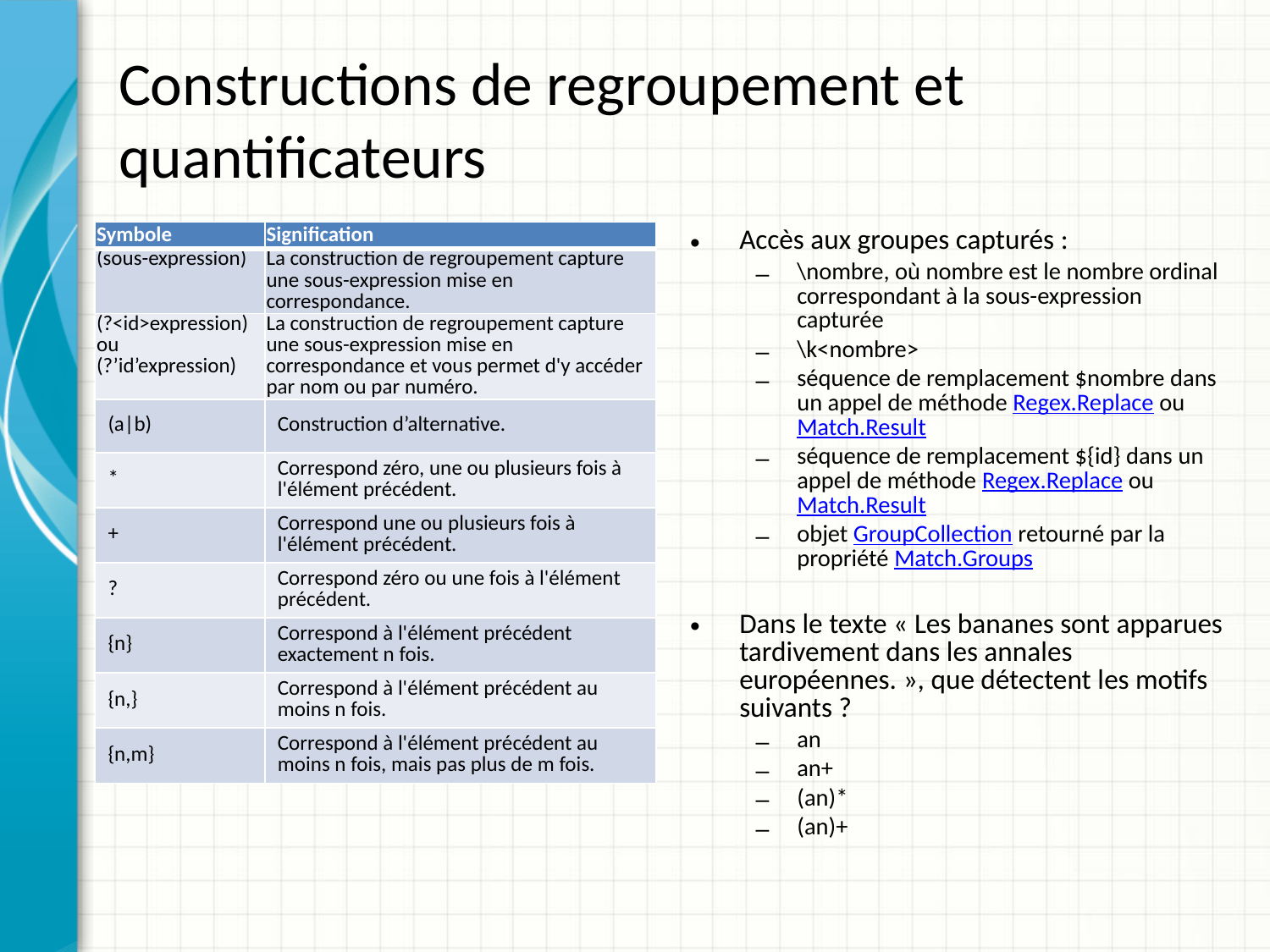

# Constructions de regroupement et quantificateurs
| Symbole | Signification |
| --- | --- |
| (sous-expression) | La construction de regroupement capture une sous-expression mise en correspondance. |
| (?<id>expression) ou (?’id’expression) | La construction de regroupement capture une sous-expression mise en correspondance et vous permet d'y accéder par nom ou par numéro. |
| (a|b) | Construction d’alternative. |
| \* | Correspond zéro, une ou plusieurs fois à l'élément précédent. |
| + | Correspond une ou plusieurs fois à l'élément précédent. |
| ? | Correspond zéro ou une fois à l'élément précédent. |
| {n} | Correspond à l'élément précédent exactement n fois. |
| {n,} | Correspond à l'élément précédent au moins n fois. |
| {n,m} | Correspond à l'élément précédent au moins n fois, mais pas plus de m fois. |
Accès aux groupes capturés :
\nombre, où nombre est le nombre ordinal correspondant à la sous-expression capturée
\k<nombre>
séquence de remplacement $nombre dans un appel de méthode Regex.Replace ou Match.Result
séquence de remplacement ${id} dans un appel de méthode Regex.Replace ou Match.Result
objet GroupCollection retourné par la propriété Match.Groups

Dans le texte « Les bananes sont apparues tardivement dans les annales européennes. », que détectent les motifs suivants ?
an
an+
(an)*
(an)+